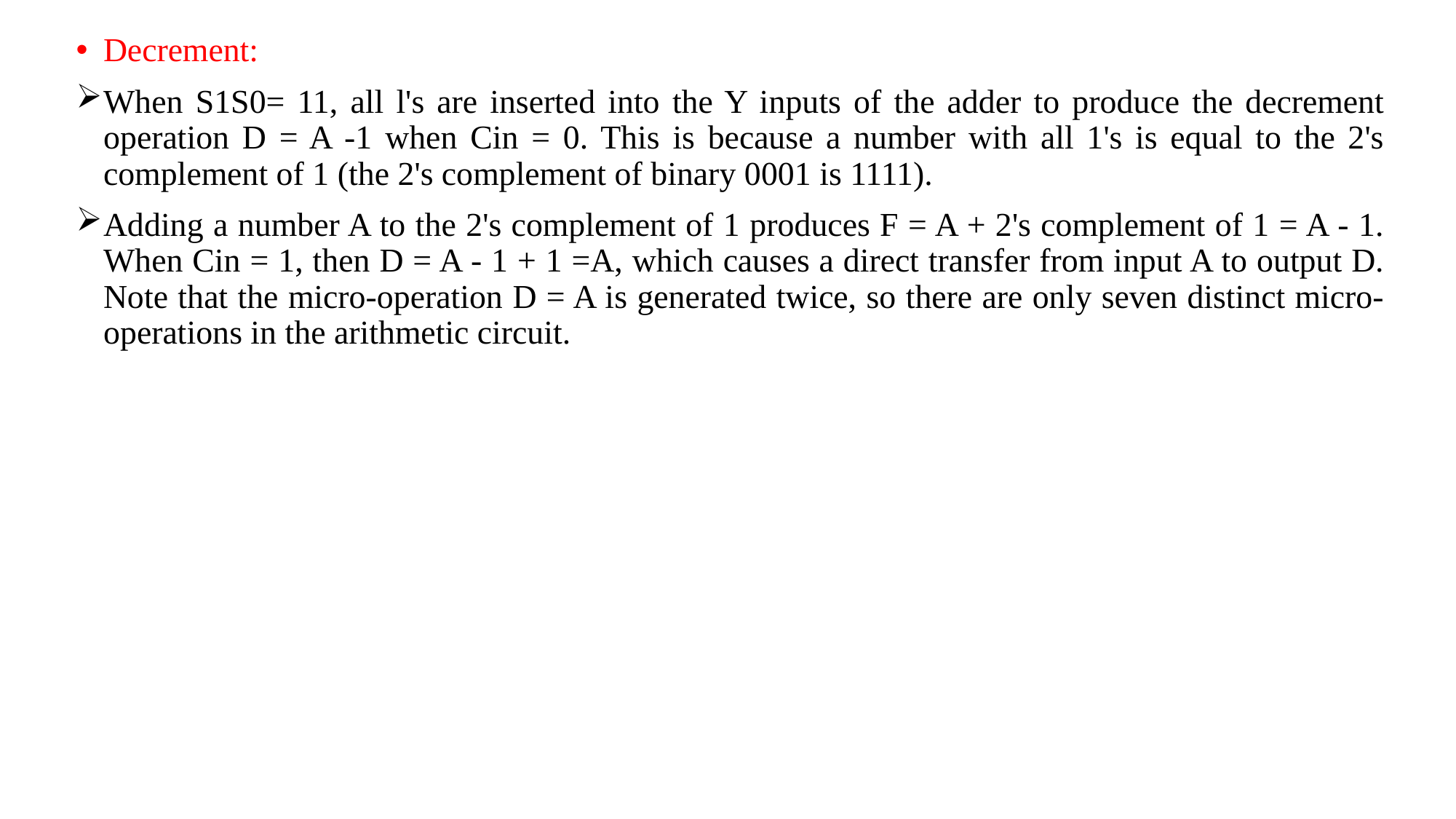

Decrement:
When S1S0= 11, all l's are inserted into the Y inputs of the adder to produce the decrement operation D = A -1 when Cin = 0. This is because a number with all 1's is equal to the 2's complement of 1 (the 2's complement of binary 0001 is 1111).
Adding a number A to the 2's complement of 1 produces F = A + 2's complement of 1 = A - 1. When Cin = 1, then D = A - 1 + 1 =A, which causes a direct transfer from input A to output D. Note that the micro-operation D = A is generated twice, so there are only seven distinct micro-operations in the arithmetic circuit.